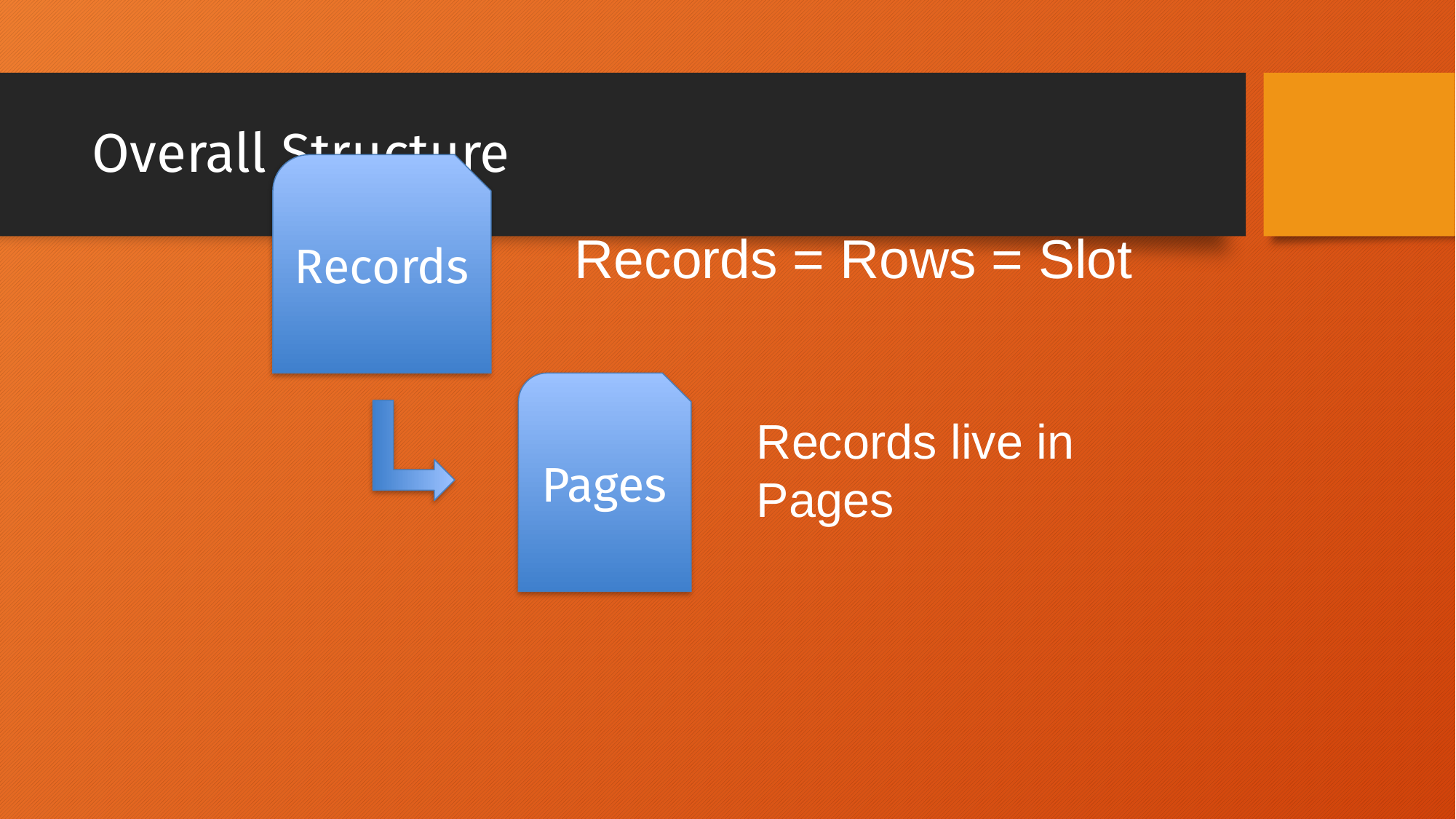

# Overall Structure
Records
Records = Rows = Slot
Pages
Records live in Pages